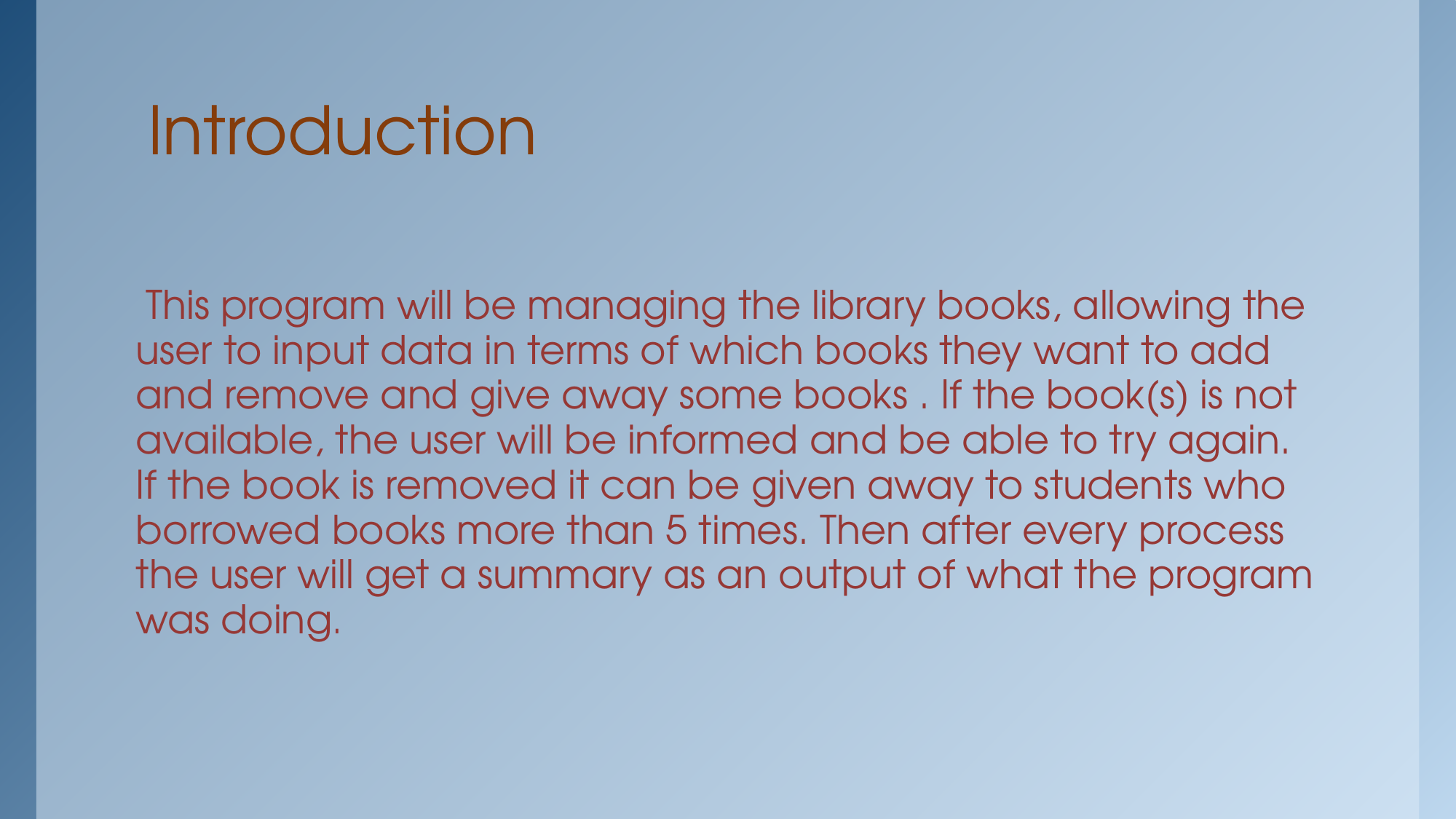

# Introduction
 This program will be managing the library books, allowing the user to input data in terms of which books they want to add and remove and give away some books . If the book(s) is not available, the user will be informed and be able to try again. If the book is removed it can be given away to students who borrowed books more than 5 times. Then after every process the user will get a summary as an output of what the program was doing.